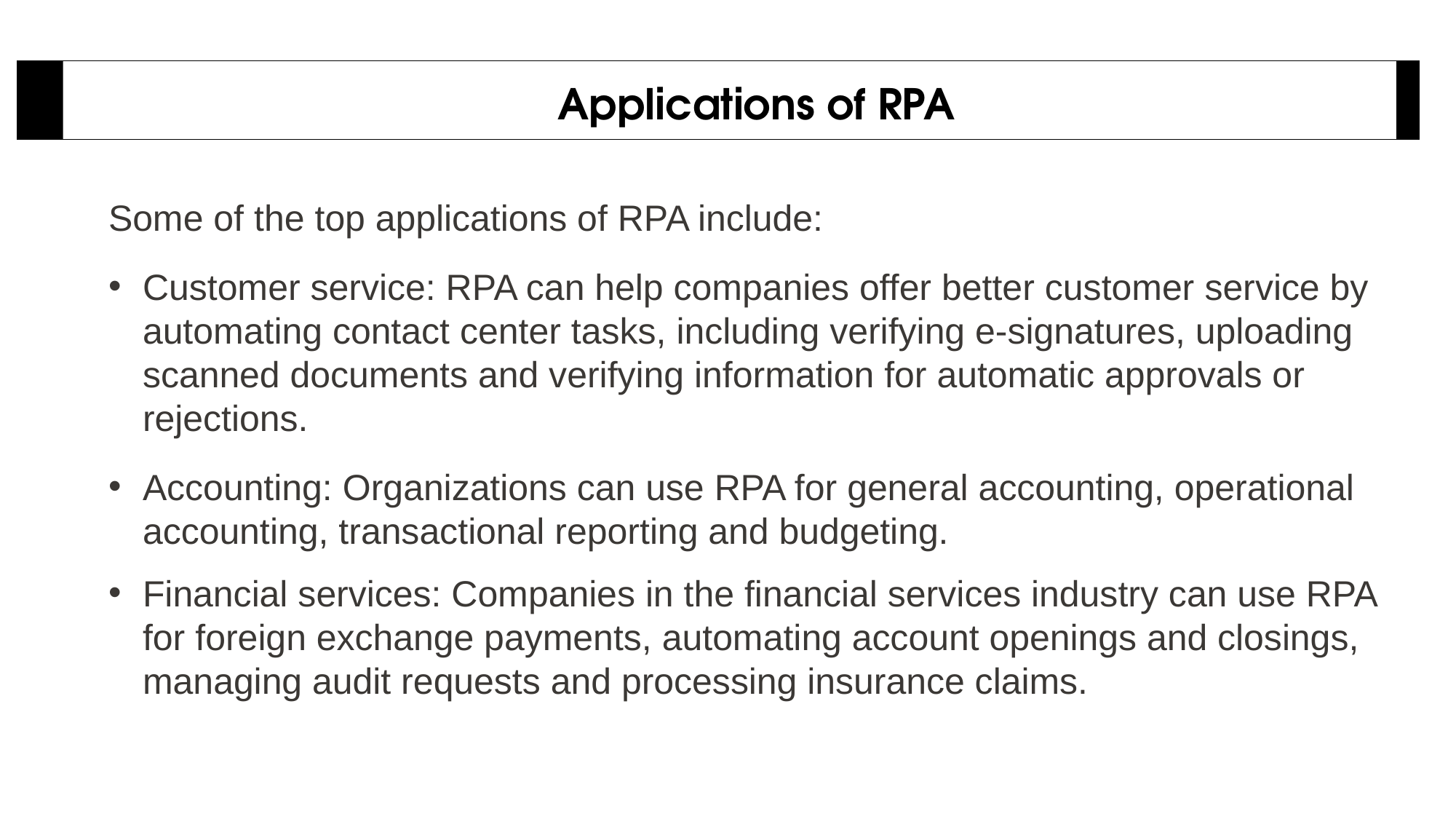

Applications of RPA
Some of the top applications of RPA include:

Customer service: RPA can help companies offer better customer service by automating contact center tasks, including verifying e-signatures, uploading scanned documents and verifying information for automatic approvals or rejections.

Accounting: Organizations can use RPA for general accounting, operational accounting, transactional reporting and budgeting.

Financial services: Companies in the financial services industry can use RPA for foreign exchange payments, automating account openings and closings, managing audit requests and processing insurance claims.